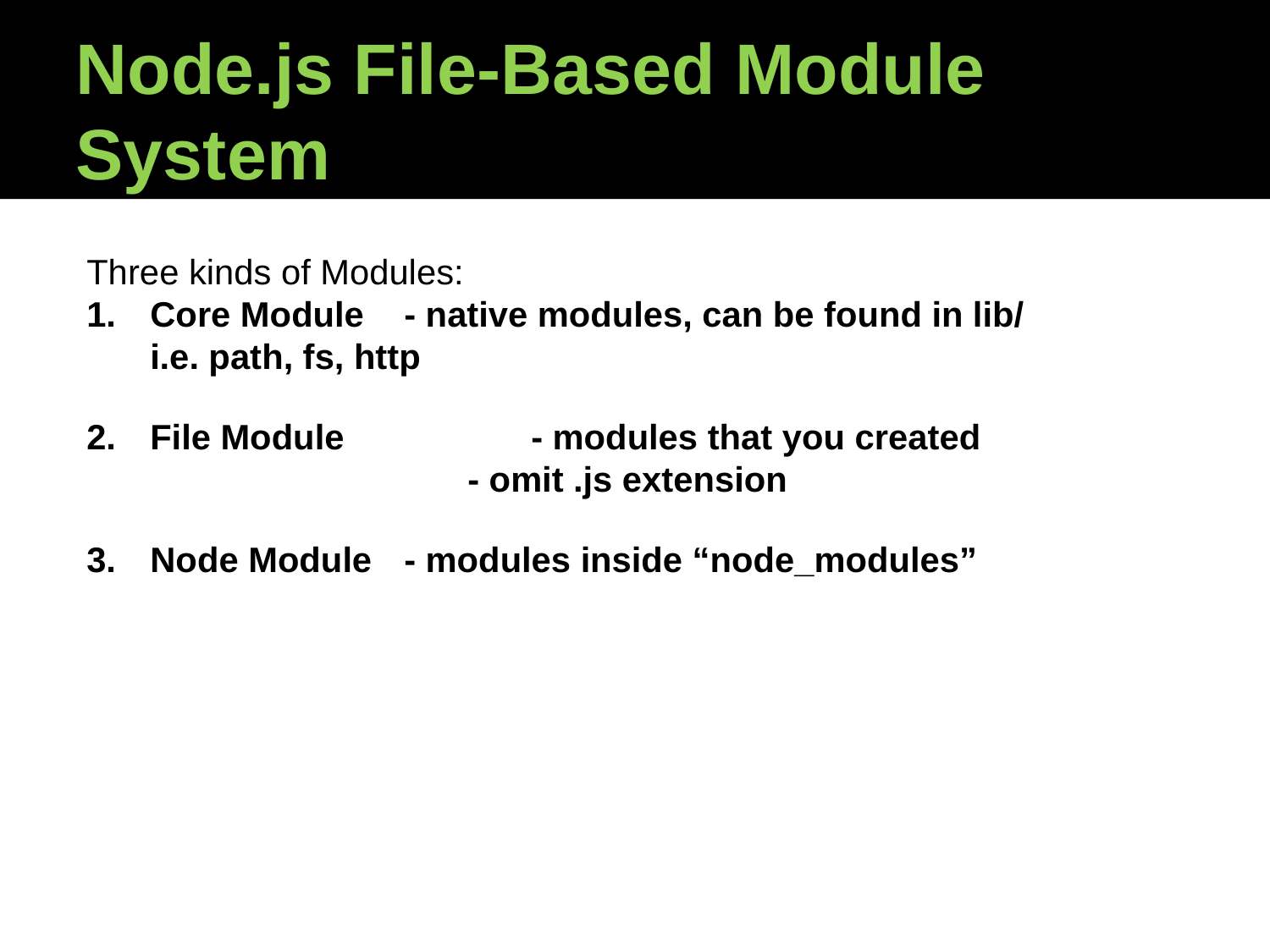

Node.js File-Based Module System
Three kinds of Modules:
Core Module 	- native modules, can be found in lib/
i.e. path, fs, http

File Module 		- modules that you created
- omit .js extension

Node Module	- modules inside “node_modules”